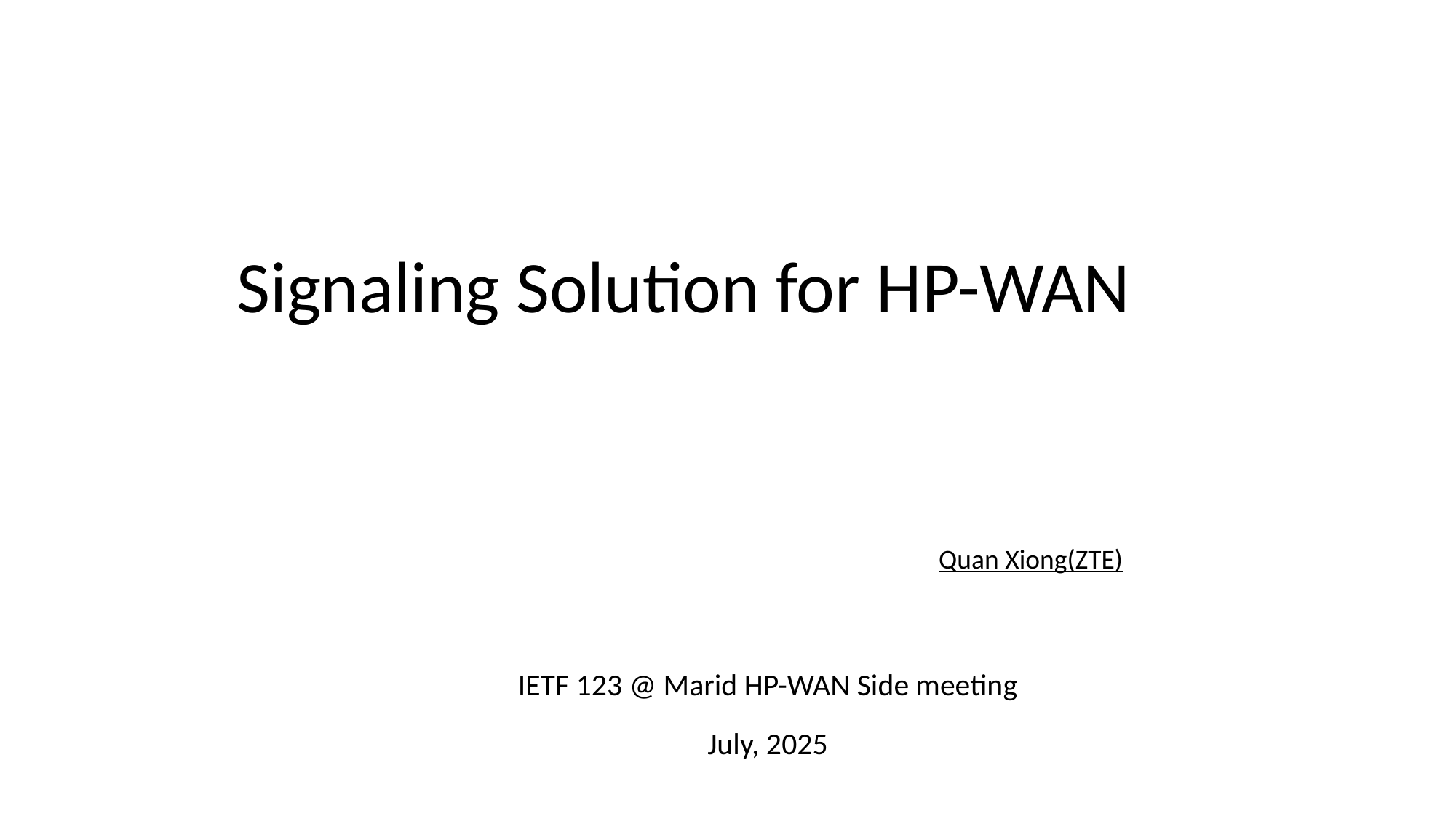

# Signaling Solution for HP-WAN
Quan Xiong(ZTE)
IETF 123 @ Marid HP-WAN Side meeting
July, 2025